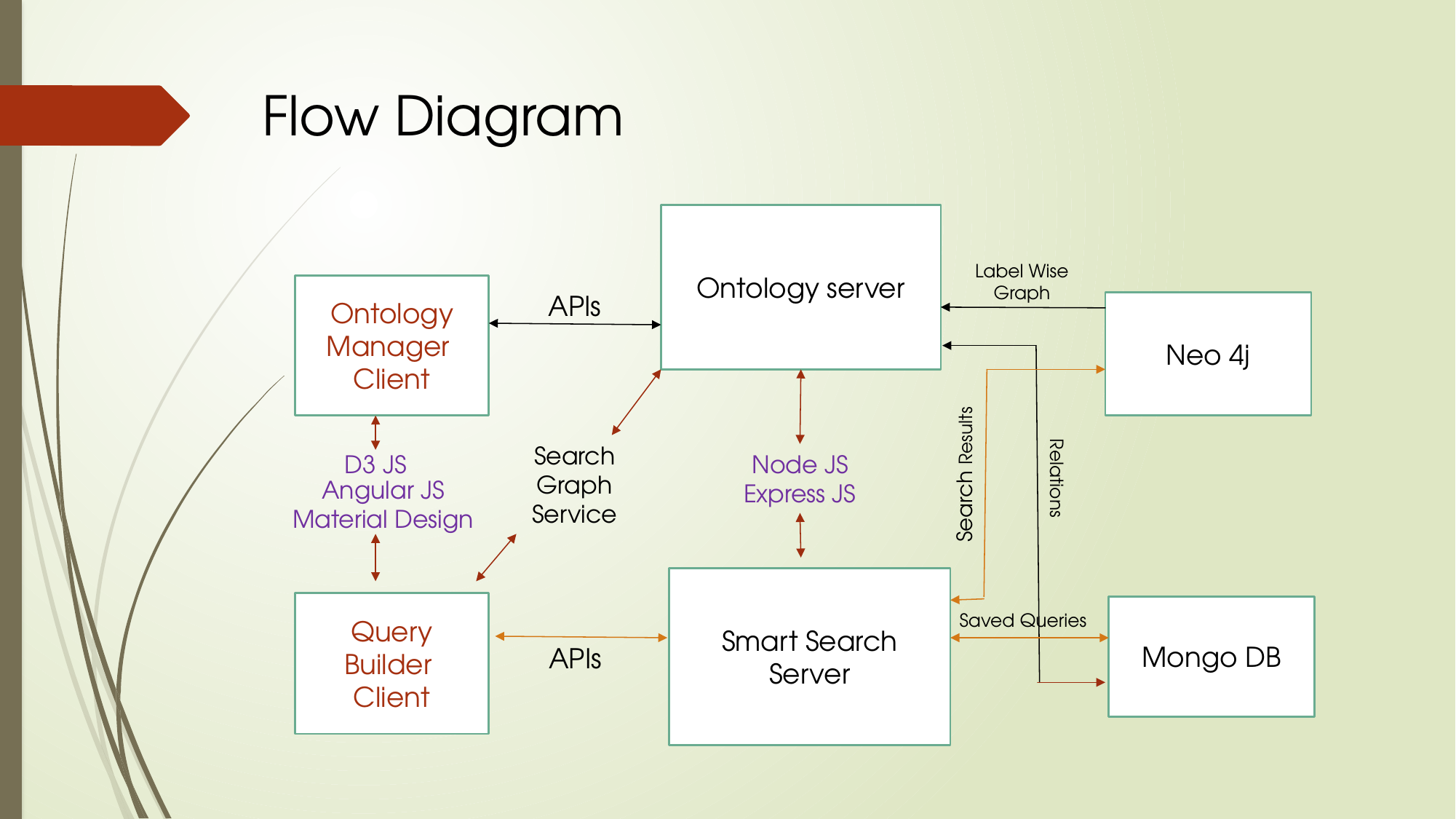

Flow Diagram
Ontology server
Label Wise Graph
Ontology Manager
Client
APIs
Neo 4j
Search
Graph Service
D3 JS
Node JS
Express JS
Search Results
Relations
Angular JS
Material Design
Smart Search Server
Query Builder
Client
Mongo DB
Saved Queries
APIs